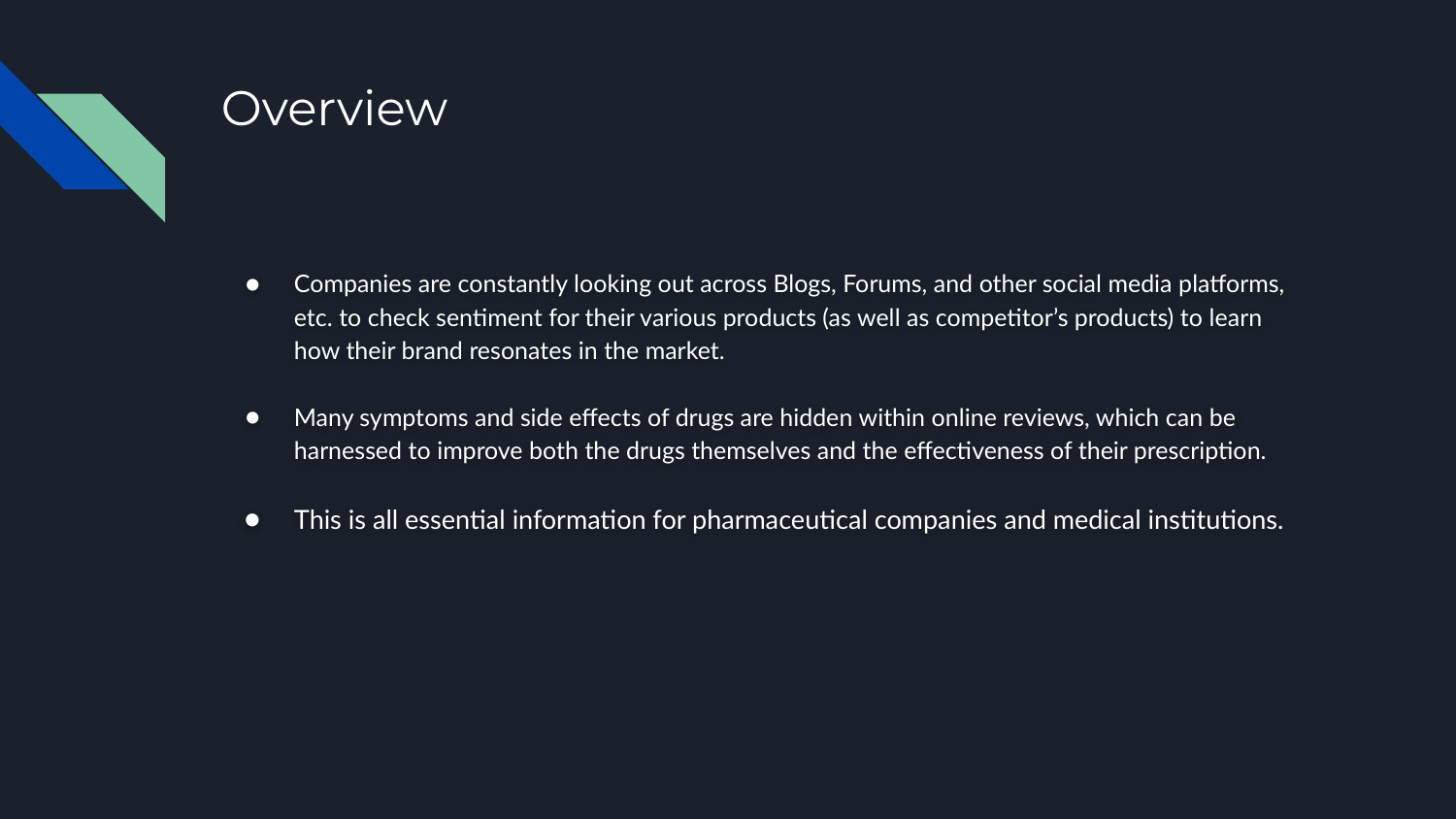

# Overview
Companies are constantly looking out across Blogs, Forums, and other social media platforms, etc. to check sentiment for their various products (as well as competitor’s products) to learn how their brand resonates in the market.

Many symptoms and side effects of drugs are hidden within online reviews, which can be harnessed to improve both the drugs themselves and the effectiveness of their prescription.

This is all essential information for pharmaceutical companies and medical institutions.